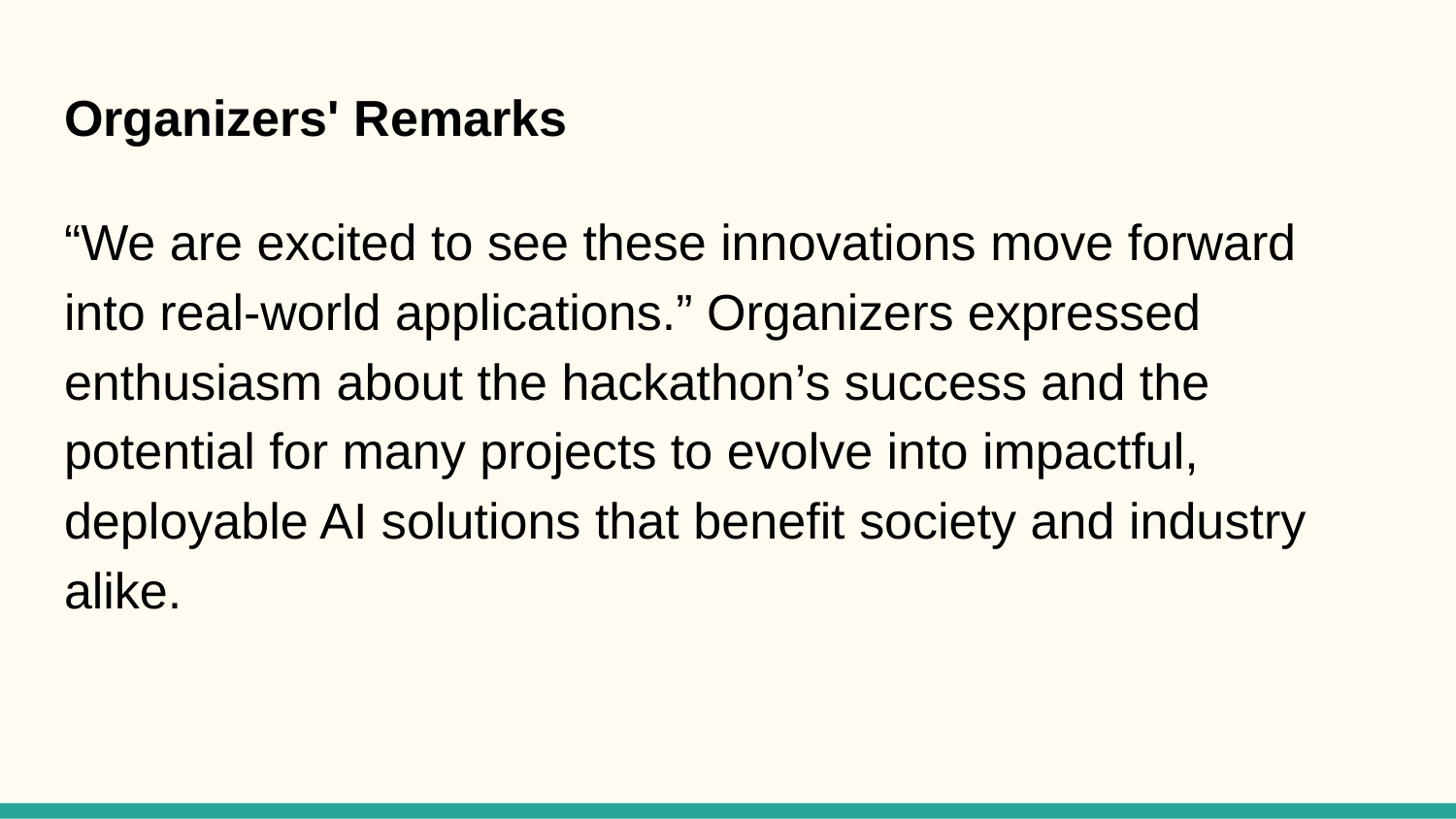

# Organizers' Remarks
“We are excited to see these innovations move forward into real-world applications.” Organizers expressed enthusiasm about the hackathon’s success and the potential for many projects to evolve into impactful, deployable AI solutions that benefit society and industry alike.